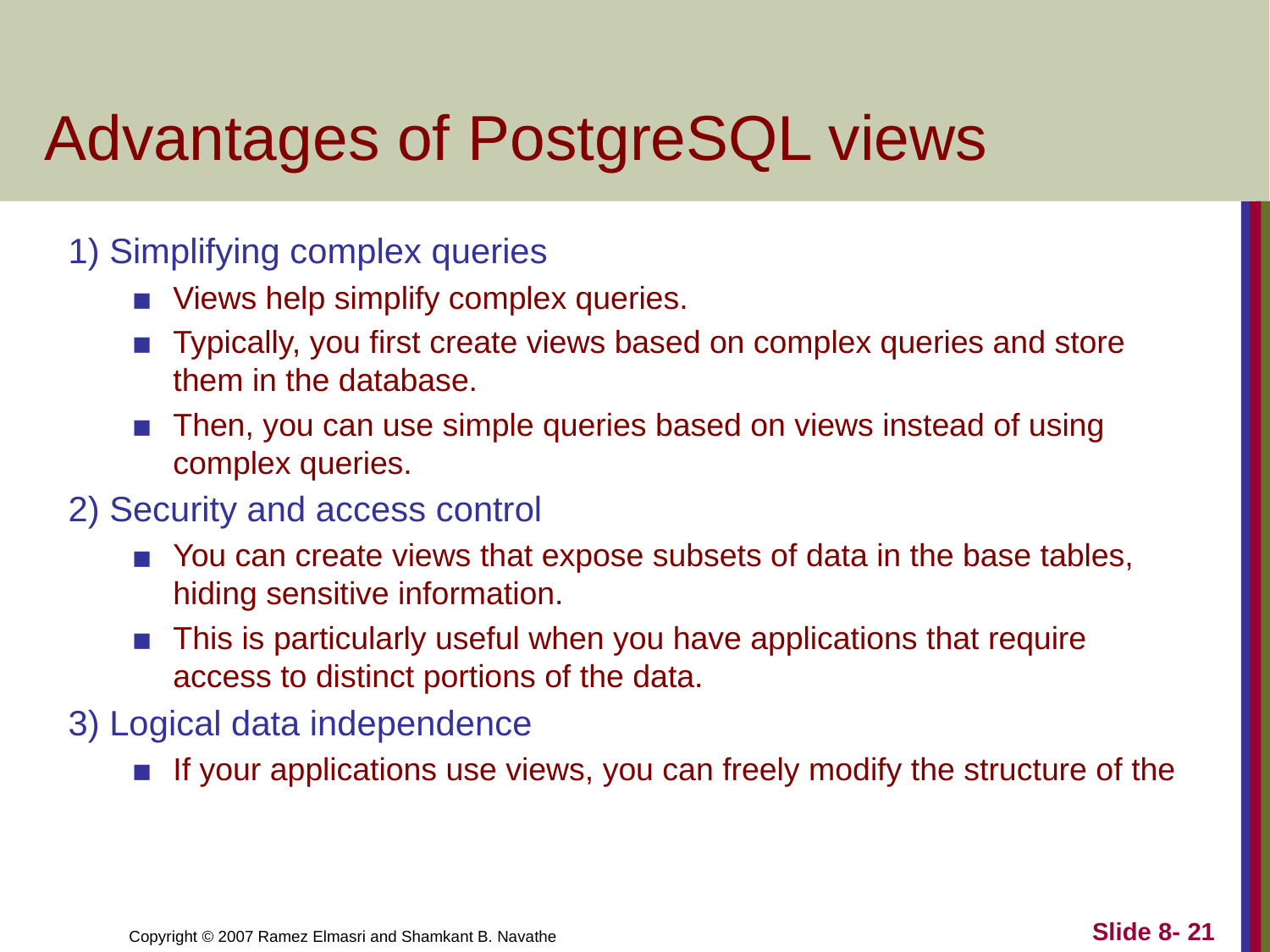

# Advantages of PostgreSQL views
1) Simplifying complex queries
Views help simplify complex queries.
Typically, you first create views based on complex queries and store them in the database.
Then, you can use simple queries based on views instead of using complex queries.
2) Security and access control
You can create views that expose subsets of data in the base tables, hiding sensitive information.
This is particularly useful when you have applications that require access to distinct portions of the data.
3) Logical data independence
If your applications use views, you can freely modify the structure of the

Slide 8- 21